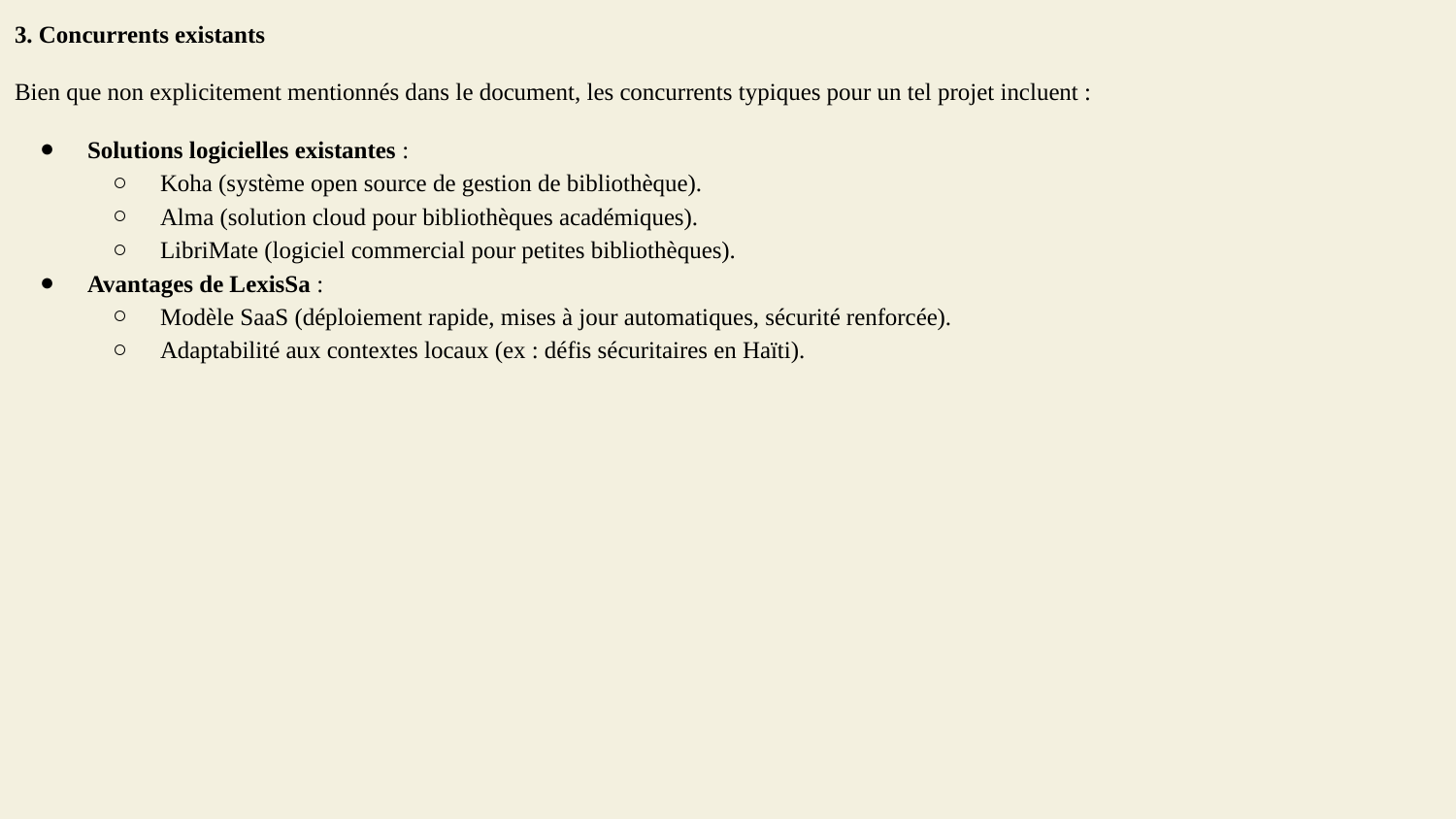

3. Concurrents existants
Bien que non explicitement mentionnés dans le document, les concurrents typiques pour un tel projet incluent :
Solutions logicielles existantes :
Koha (système open source de gestion de bibliothèque).
Alma (solution cloud pour bibliothèques académiques).
LibriMate (logiciel commercial pour petites bibliothèques).
Avantages de LexisSa :
Modèle SaaS (déploiement rapide, mises à jour automatiques, sécurité renforcée).
Adaptabilité aux contextes locaux (ex : défis sécuritaires en Haïti).